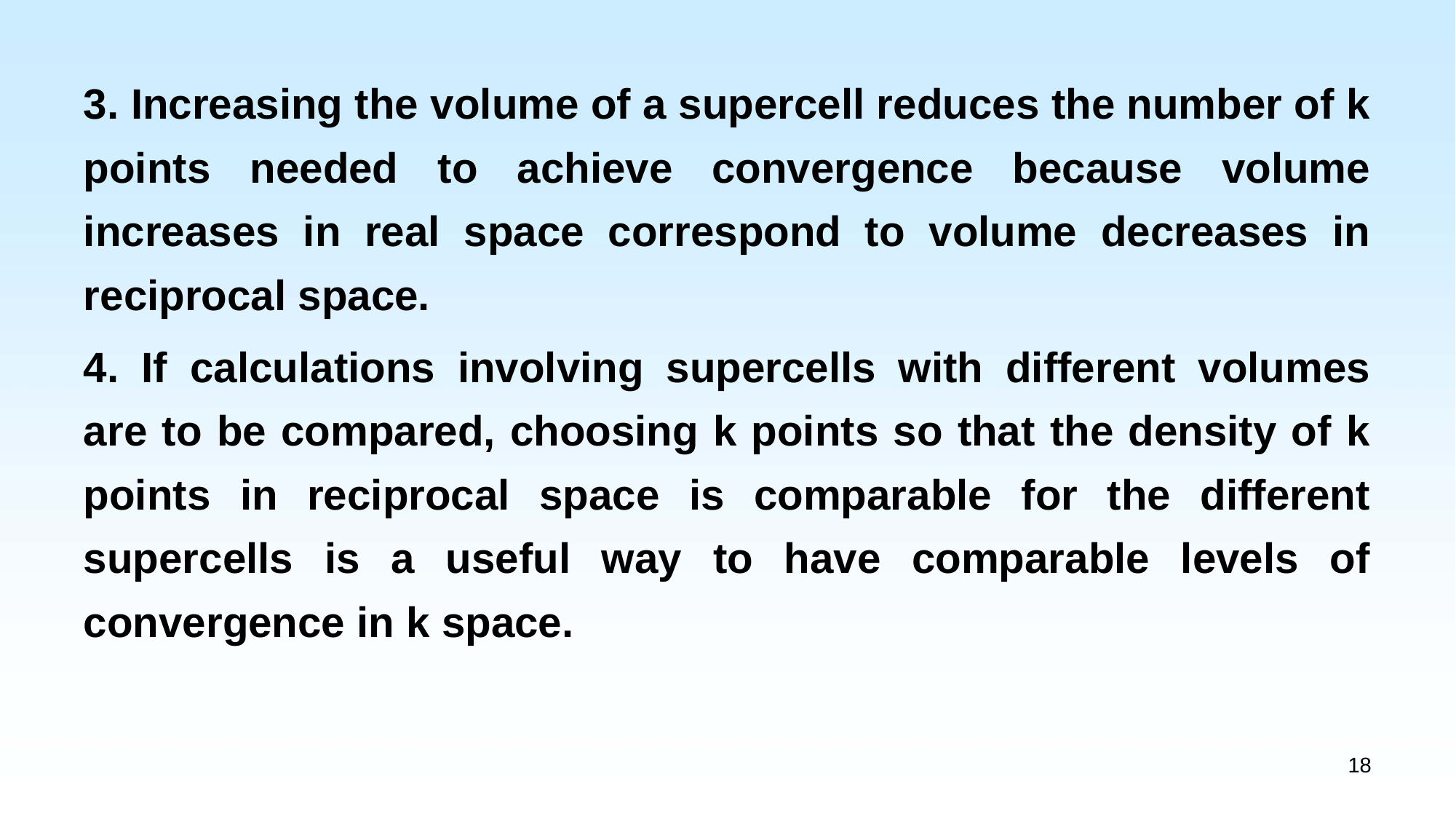

3. Increasing the volume of a supercell reduces the number of k points needed to achieve convergence because volume increases in real space correspond to volume decreases in reciprocal space.
4. If calculations involving supercells with different volumes are to be compared, choosing k points so that the density of k points in reciprocal space is comparable for the different supercells is a useful way to have comparable levels of convergence in k space.
18